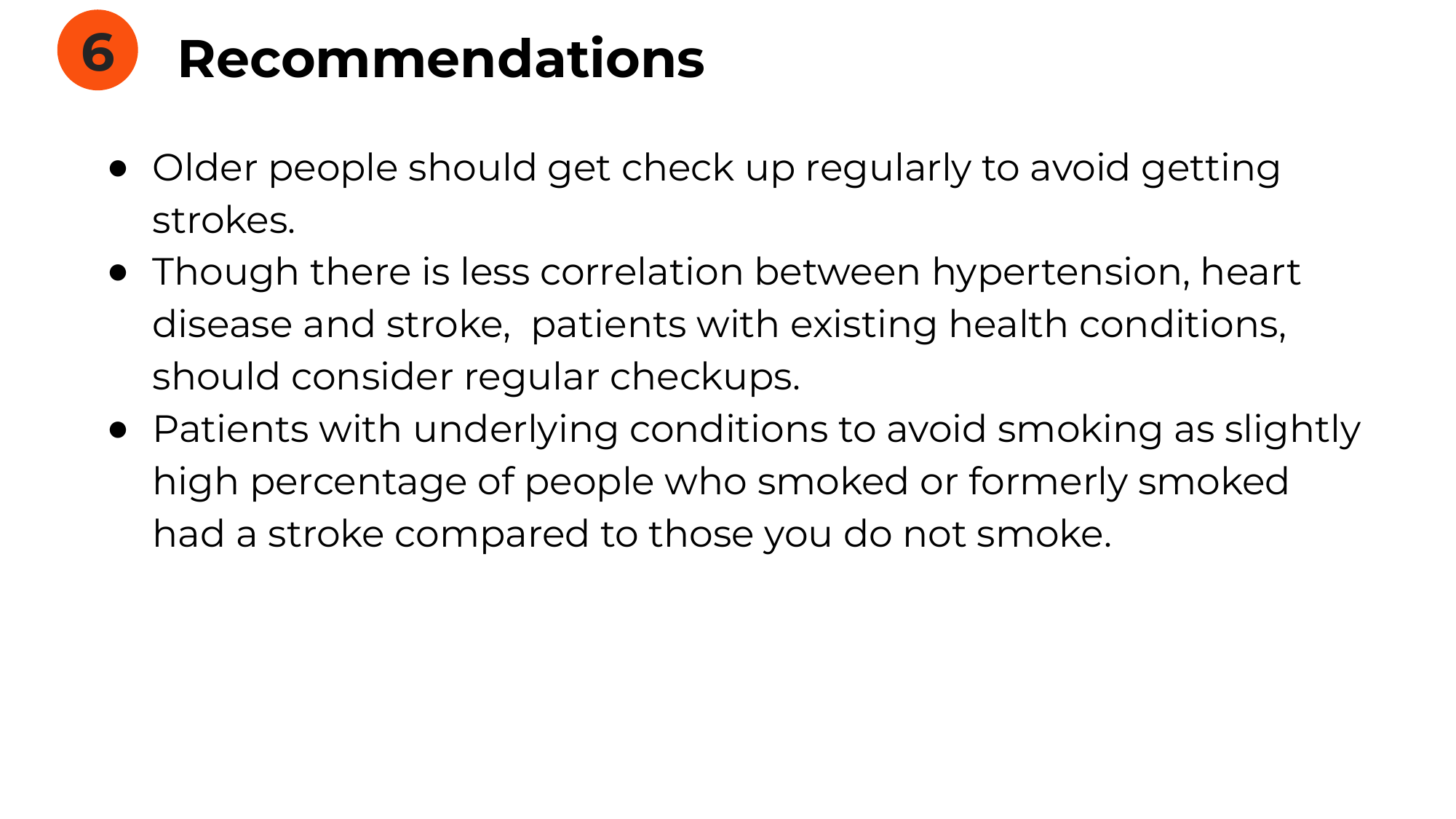

6
# Recommendations
Older people should get check up regularly to avoid getting strokes.
Though there is less correlation between hypertension, heart disease and stroke,  patients with existing health conditions, should consider regular checkups.
Patients with underlying conditions to avoid smoking as slightly high percentage of people who smoked or formerly smoked had a stroke compared to those you do not smoke.